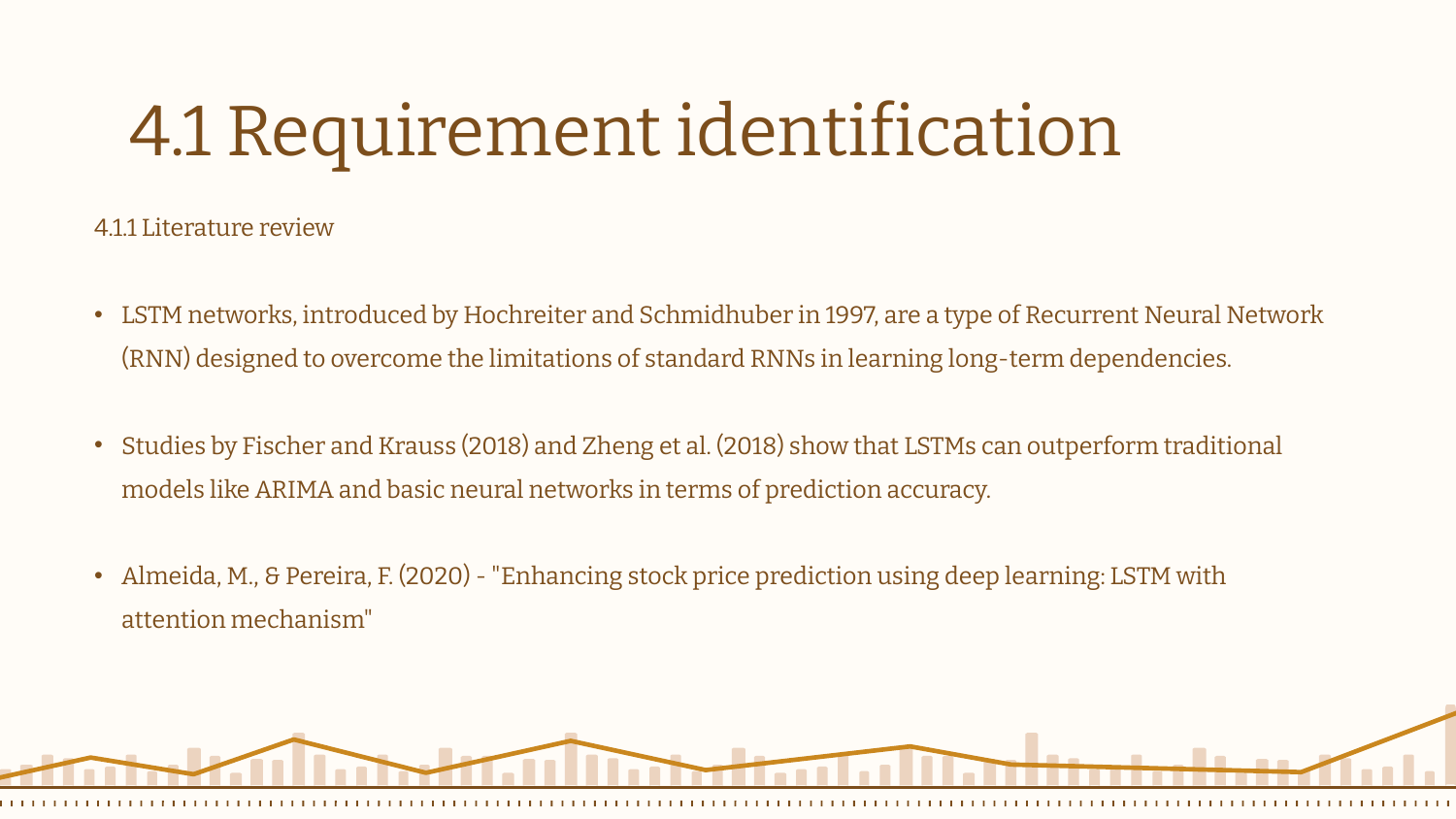

# 4.1 Requirement identification
4.1.1 Literature review

LSTM networks, introduced by Hochreiter and Schmidhuber in 1997, are a type of Recurrent Neural Network (RNN) designed to overcome the limitations of standard RNNs in learning long-term dependencies.

Studies by Fischer and Krauss (2018) and Zheng et al. (2018) show that LSTMs can outperform traditional models like ARIMA and basic neural networks in terms of prediction accuracy.

Almeida, M., & Pereira, F. (2020) - "Enhancing stock price prediction using deep learning: LSTM with attention mechanism"